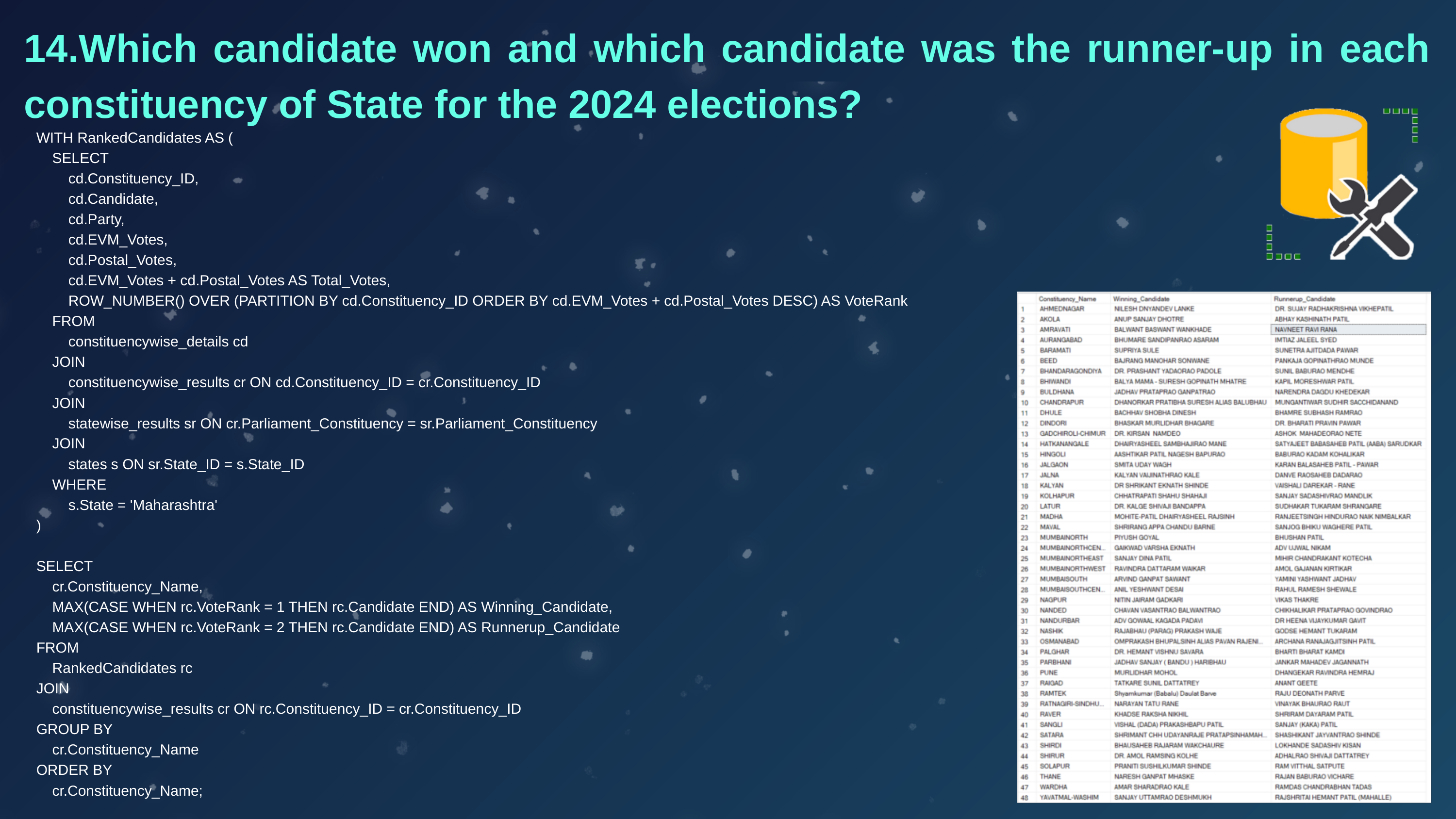

14.Which candidate won and which candidate was the runner-up in each constituency of State for the 2024 elections?

WITH RankedCandidates AS (
    SELECT
        cd.Constituency_ID,
        cd.Candidate,
        cd.Party,
        cd.EVM_Votes,
        cd.Postal_Votes,
        cd.EVM_Votes + cd.Postal_Votes AS Total_Votes,
        ROW_NUMBER() OVER (PARTITION BY cd.Constituency_ID ORDER BY cd.EVM_Votes + cd.Postal_Votes DESC) AS VoteRank
    FROM
        constituencywise_details cd
    JOIN
        constituencywise_results cr ON cd.Constituency_ID = cr.Constituency_ID
    JOIN
        statewise_results sr ON cr.Parliament_Constituency = sr.Parliament_Constituency
    JOIN
        states s ON sr.State_ID = s.State_ID
    WHERE
        s.State = 'Maharashtra'
)

SELECT
    cr.Constituency_Name,
    MAX(CASE WHEN rc.VoteRank = 1 THEN rc.Candidate END) AS Winning_Candidate,
    MAX(CASE WHEN rc.VoteRank = 2 THEN rc.Candidate END) AS Runnerup_Candidate
FROM
    RankedCandidates rc
JOIN
    constituencywise_results cr ON rc.Constituency_ID = cr.Constituency_ID
GROUP BY
    cr.Constituency_Name
ORDER BY
    cr.Constituency_Name;